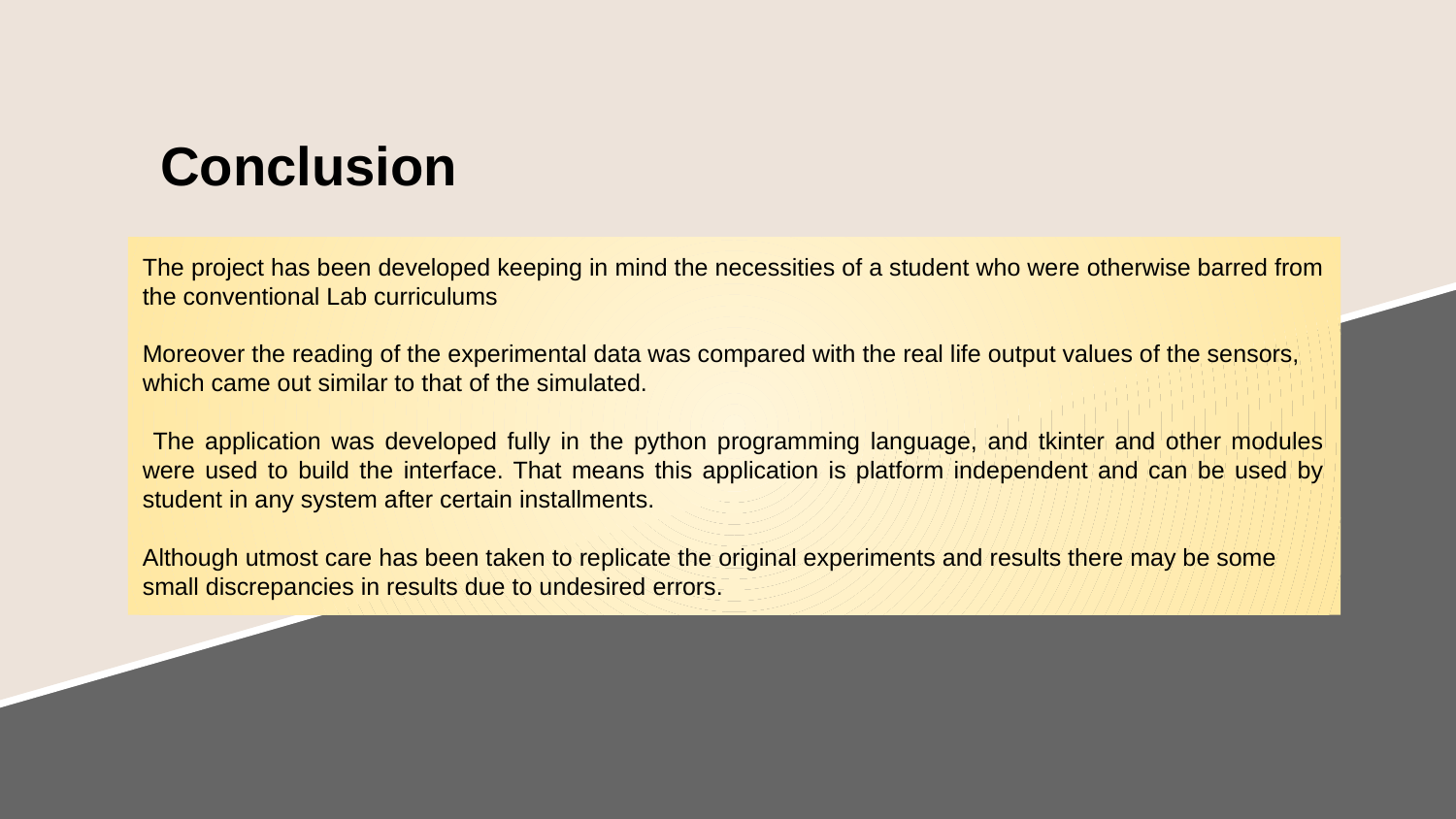

Conclusion
The project has been developed keeping in mind the necessities of a student who were otherwise barred from the conventional Lab curriculums

Moreover the reading of the experimental data was compared with the real life output values of the sensors, which came out similar to that of the simulated.

 The application was developed fully in the python programming language, and tkinter and other modules were used to build the interface. That means this application is platform independent and can be used by student in any system after certain installments.

Although utmost care has been taken to replicate the original experiments and results there may be some small discrepancies in results due to undesired errors.